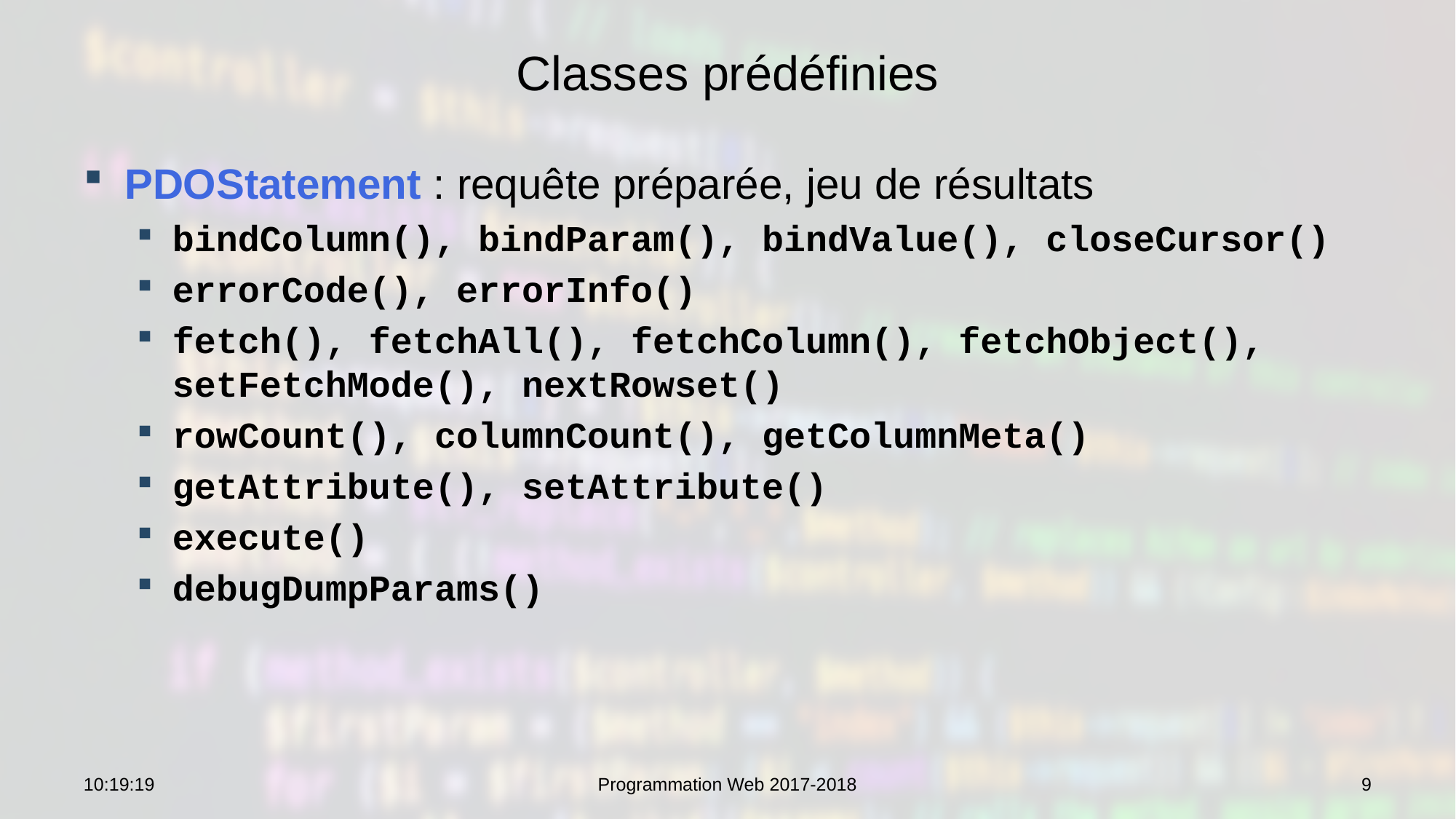

# Classes prédéfinies
PDOStatement : requête préparée, jeu de résultats
bindColumn(), bindParam(), bindValue(), closeCursor()
errorCode(), errorInfo()
fetch(), fetchAll(), fetchColumn(), fetchObject(), setFetchMode(), nextRowset()
rowCount(), columnCount(), getColumnMeta()
getAttribute(), setAttribute()
execute()
debugDumpParams()
10:19:19
Programmation Web 2017-2018
9